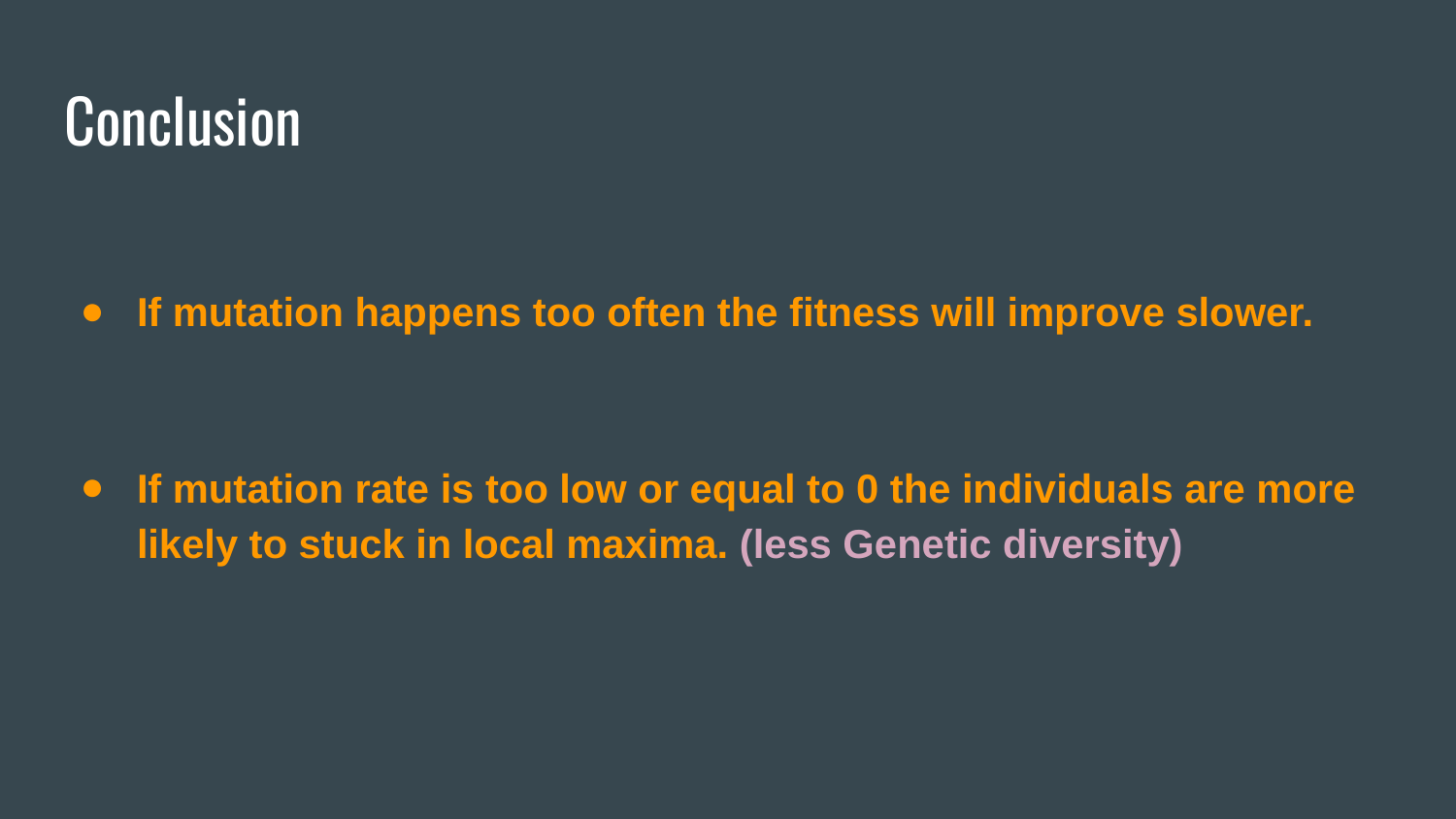

# Conclusion

If mutation happens too often the fitness will improve slower.

If mutation rate is too low or equal to 0 the individuals are more likely to stuck in local maxima. (less Genetic diversity)